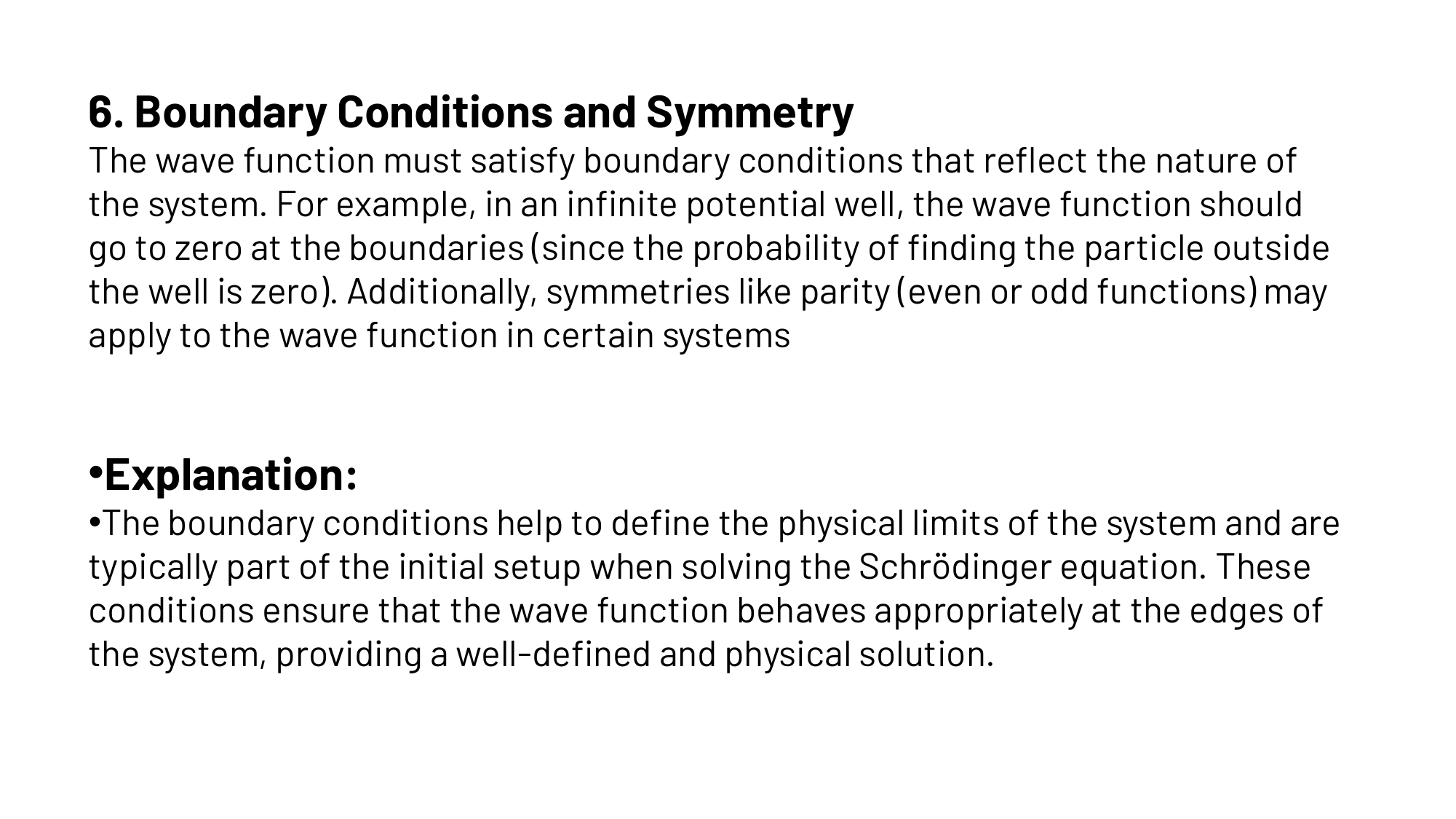

6. Boundary Conditions and Symmetry
The wave function must satisfy boundary conditions that reflect the nature of the system. For example, in an infinite potential well, the wave function should go to zero at the boundaries (since the probability of finding the particle outside the well is zero). Additionally, symmetries like parity (even or odd functions) may apply to the wave function in certain systems
Explanation:
The boundary conditions help to define the physical limits of the system and are typically part of the initial setup when solving the Schrödinger equation. These conditions ensure that the wave function behaves appropriately at the edges of the system, providing a well-defined and physical solution.